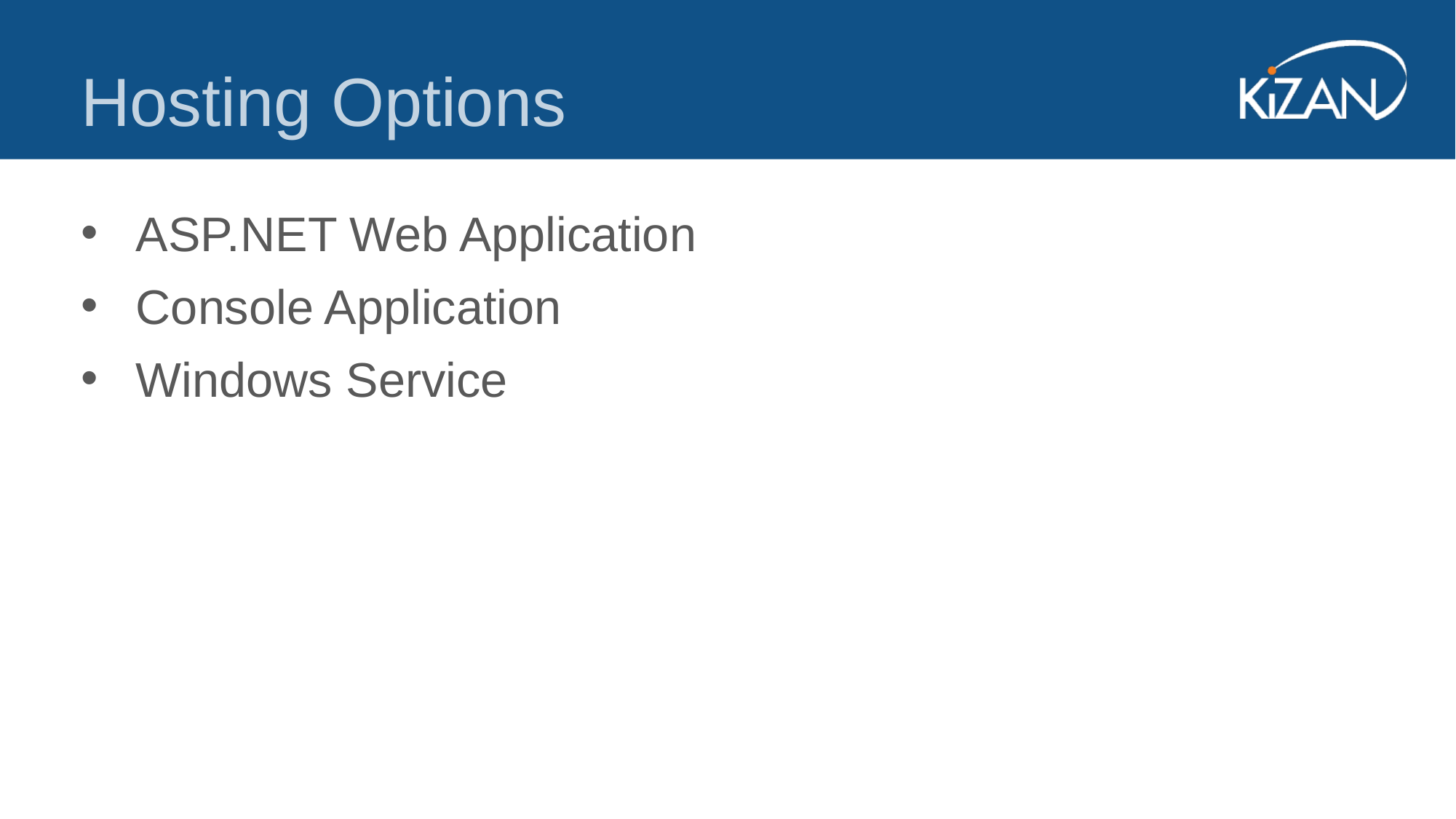

Hosting Options
ASP.NET Web Application
Console Application
Windows Service